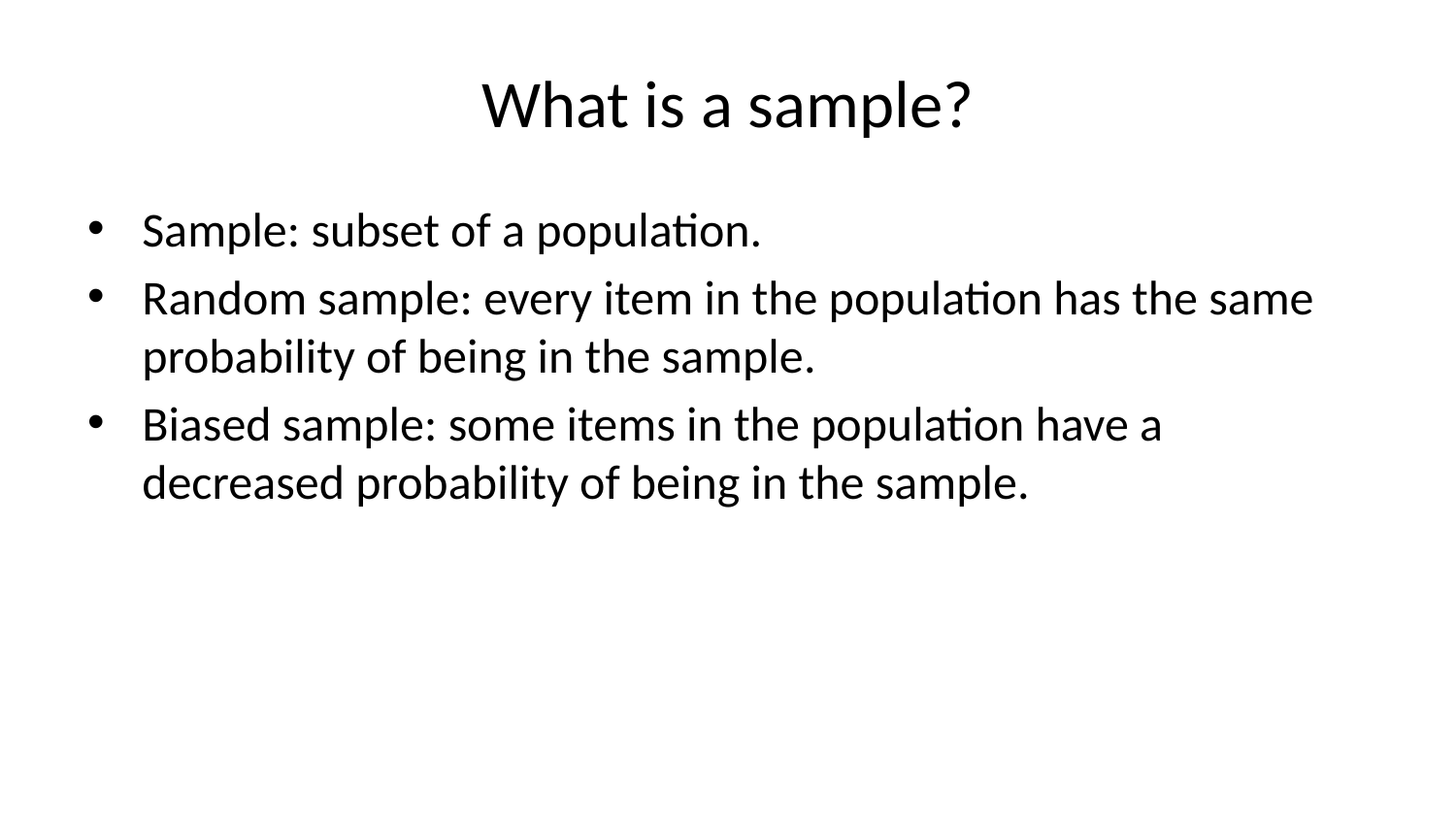

# What is a sample?
Sample: subset of a population.
Random sample: every item in the population has the same probability of being in the sample.
Biased sample: some items in the population have a decreased probability of being in the sample.